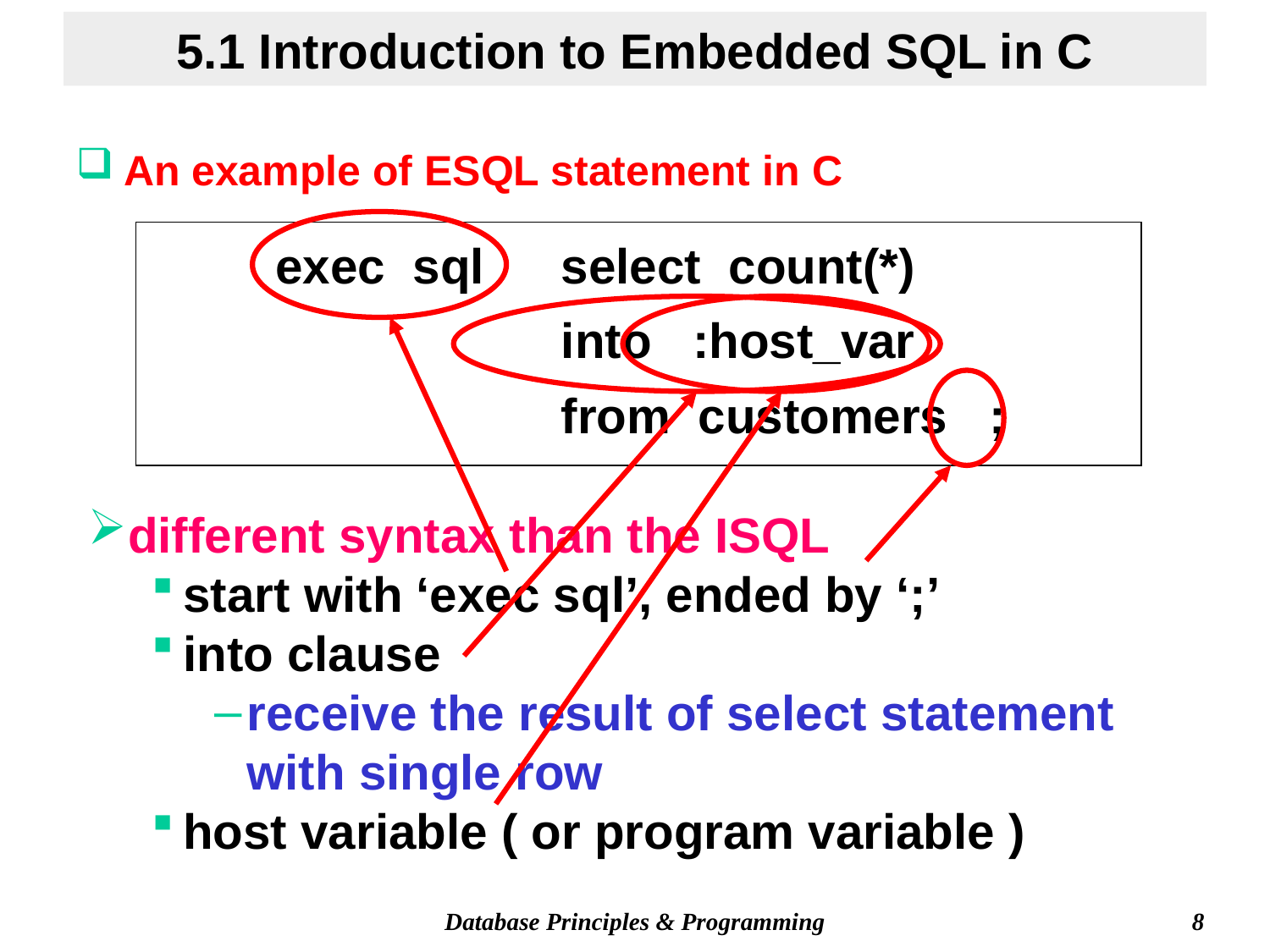

# 5.1 Introduction to Embedded SQL in C
An example of ESQL statement in C

exec  sql  	select  count(*)
			into   :host_var
			from  customers   ;

different syntax than the ISQL
start with ‘exec sql’, ended by ‘;’
into clause
receive the result of select statement with single row
host variable ( or program variable )

Database Principles & Programming
8